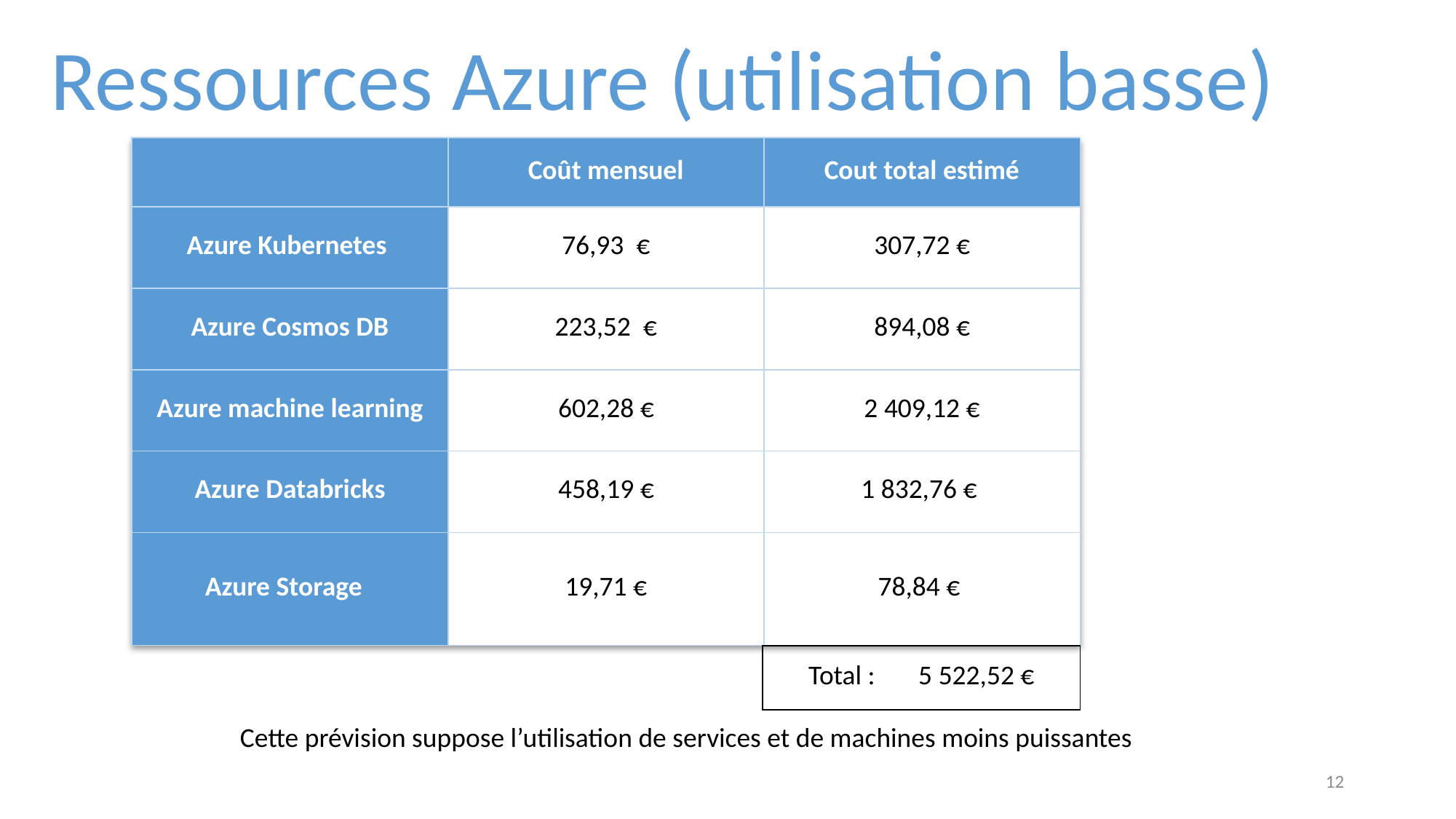

# Ressources Azure (utilisation basse)
|  | Coût mensuel | Cout total estimé |
| --- | --- | --- |
| Azure Kubernetes | 76,93  € | 307,72 € |
| Azure Cosmos DB | 223,52  € | 894,08 € |
| Azure machine learning | 602,28 € | 2 409,12 € |
| Azure Databricks | 458,19 € | 1 832,76 € |
| Azure Storage | 19,71 € | 78,84 € |
| Total : 5 522,52 € |
| --- |
Cette prévision suppose l’utilisation de services et de machines moins puissantes
12